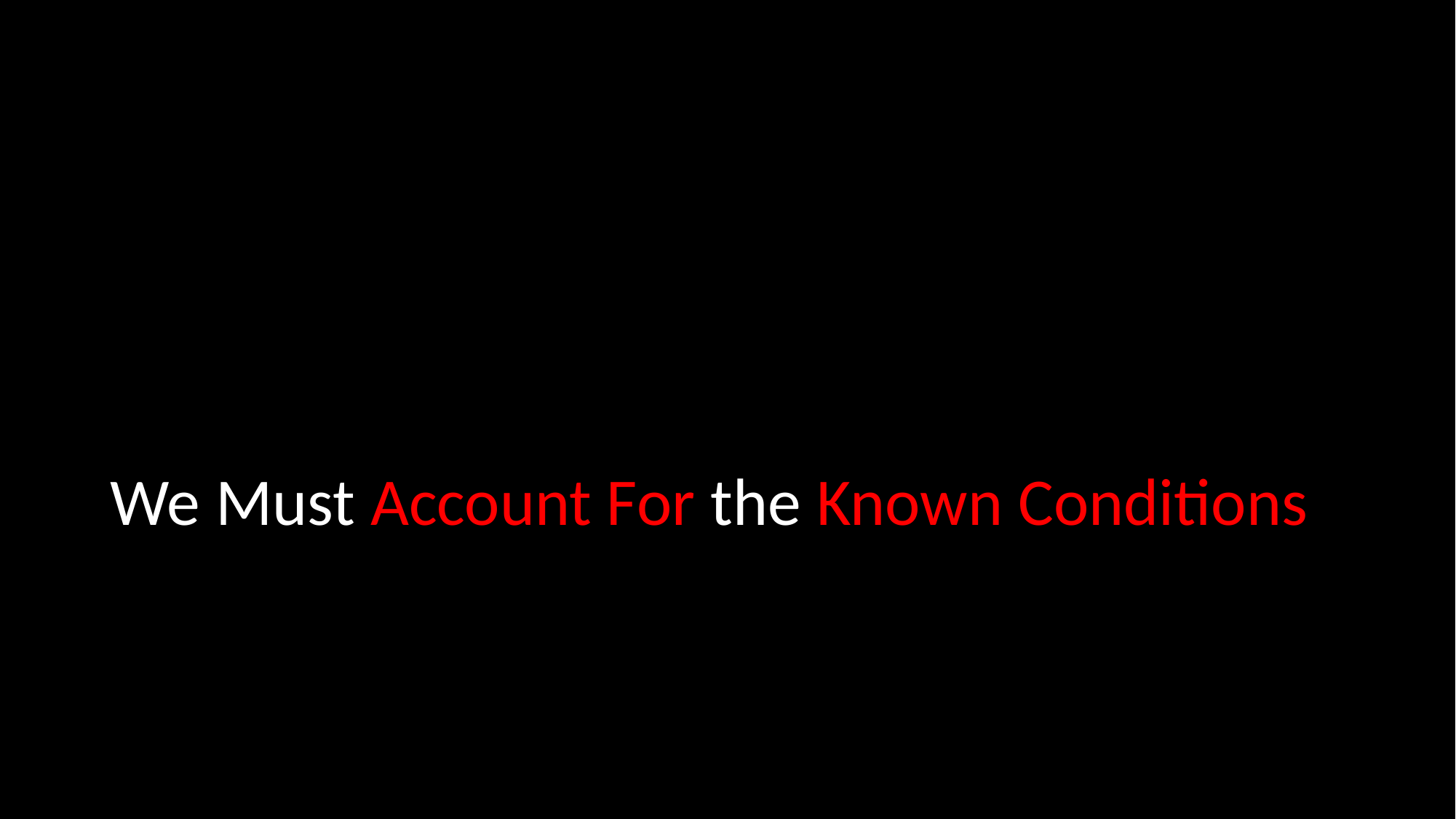

# We Must Account For the Known Conditions